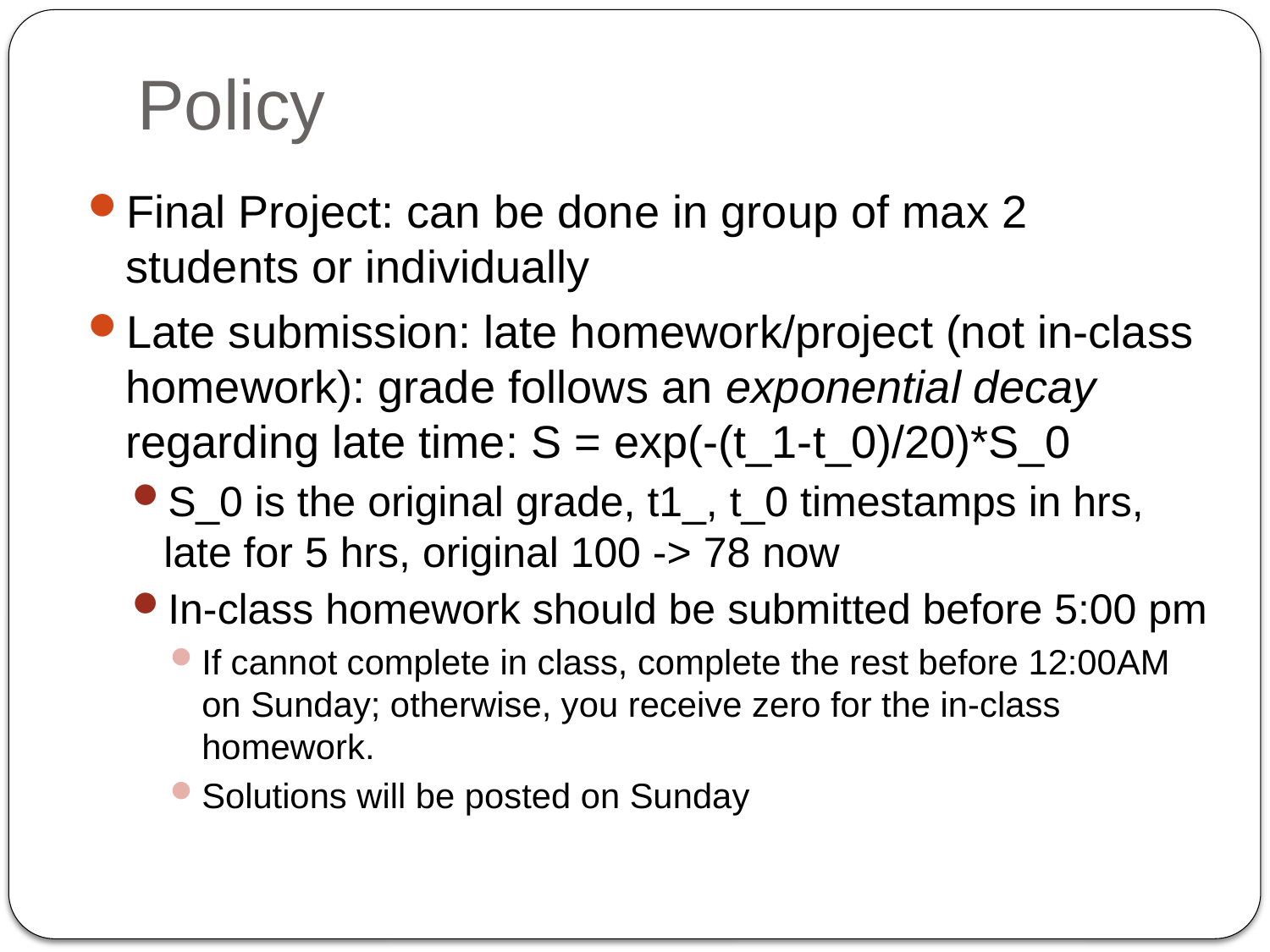

# Policy
Final Project: can be done in group of max 2 students or individually
Late submission: late homework/project (not in-class homework): grade follows an exponential decay regarding late time: S = exp(-(t_1-t_0)/20)*S_0
S_0 is the original grade, t1_, t_0 timestamps in hrs, late for 5 hrs, original 100 -> 78 now
In-class homework should be submitted before 5:00 pm
If cannot complete in class, complete the rest before 12:00AM on Sunday; otherwise, you receive zero for the in-class homework.
Solutions will be posted on Sunday